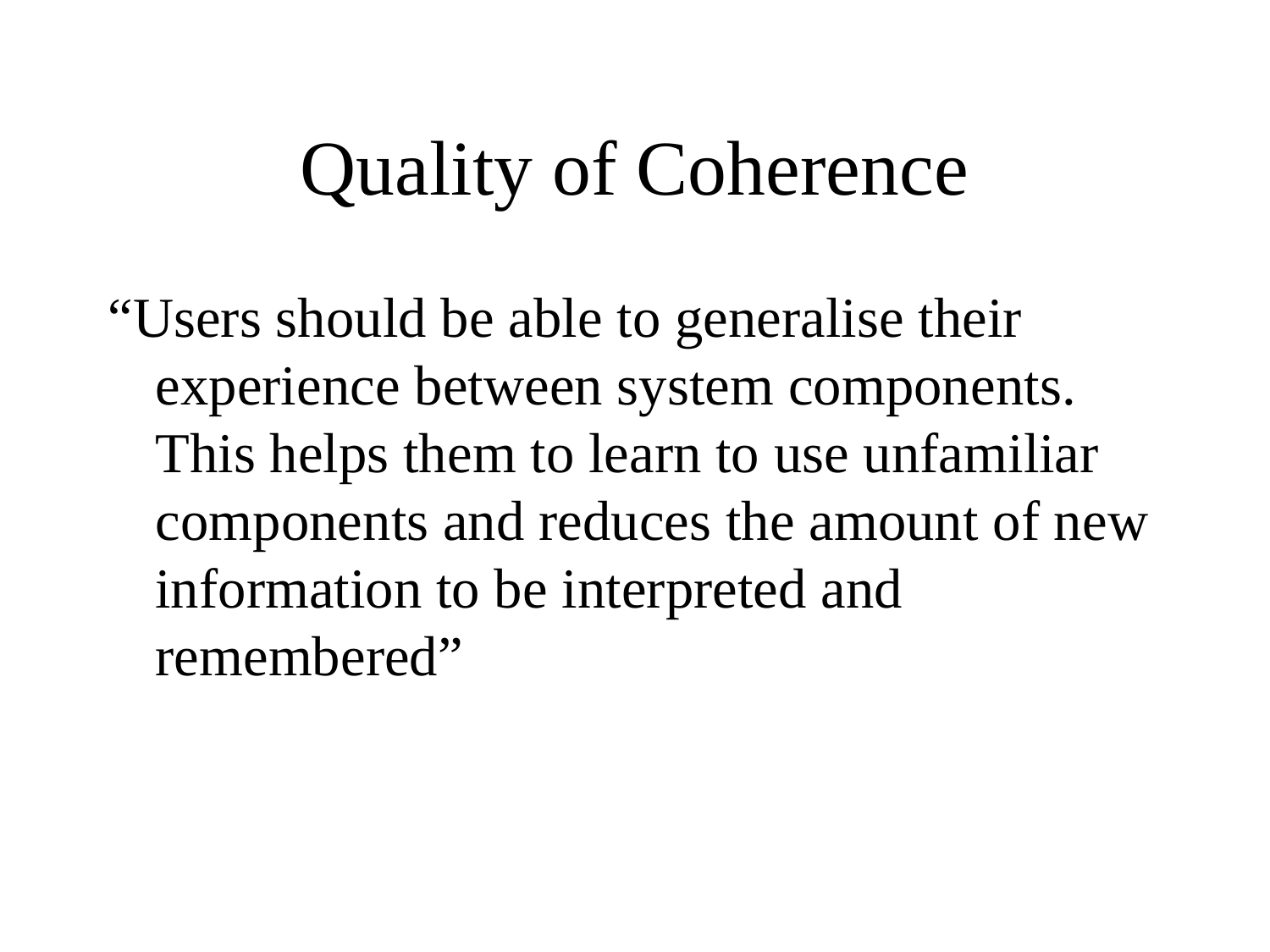

# Quality of Coherence
“Users should be able to generalise their experience between system components.  This helps them to learn to use unfamiliar components and reduces the amount of new information to be interpreted and remembered”